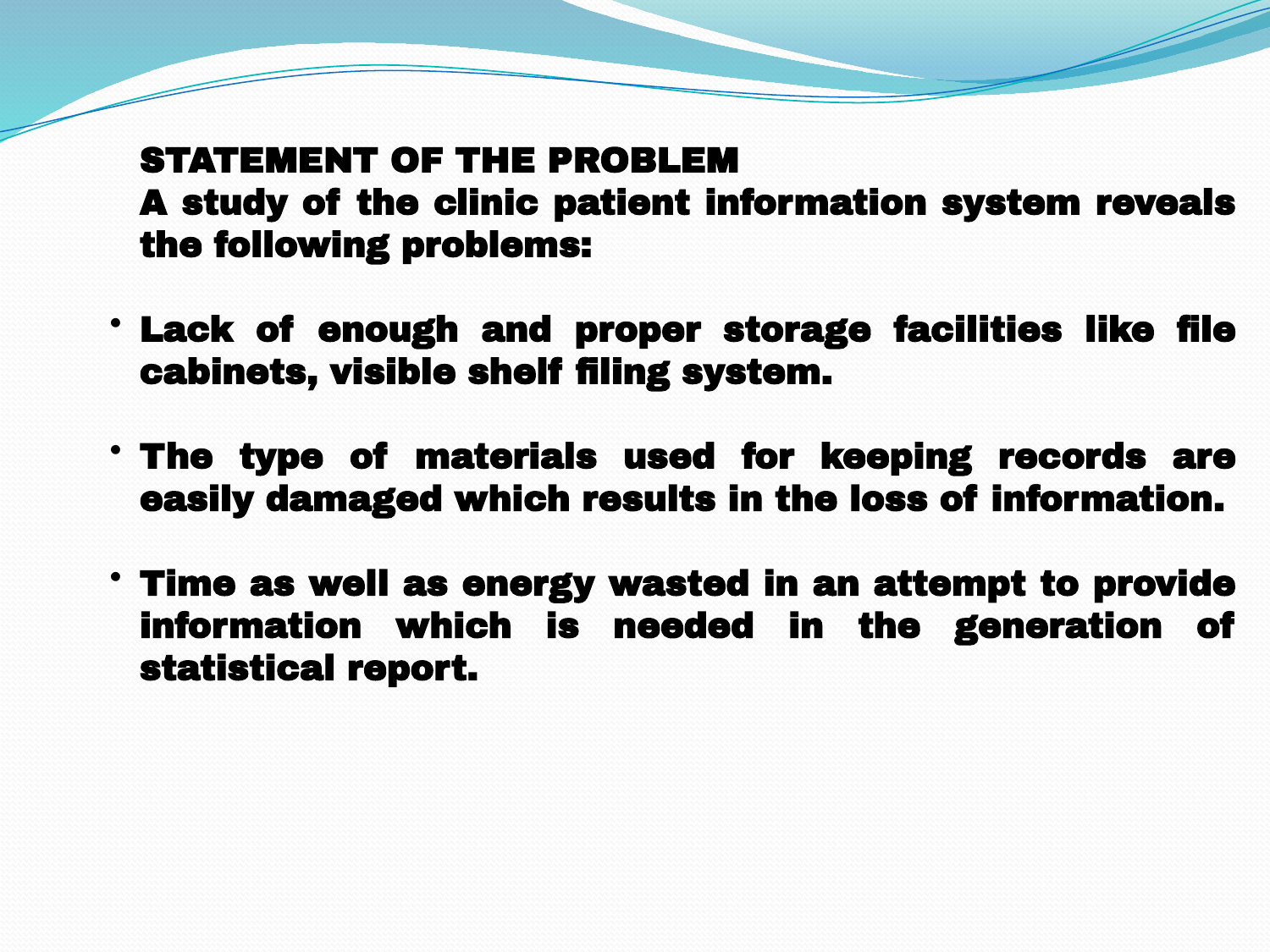

STATEMENT OF THE PROBLEM
A study of the clinic patient information system reveals the following problems:

Lack of enough and proper storage facilities like file cabinets, visible shelf filing system.

The type of materials used for keeping records are easily damaged which results in the loss of information.

Time as well as energy wasted in an attempt to provide information which is needed in the generation of statistical report.